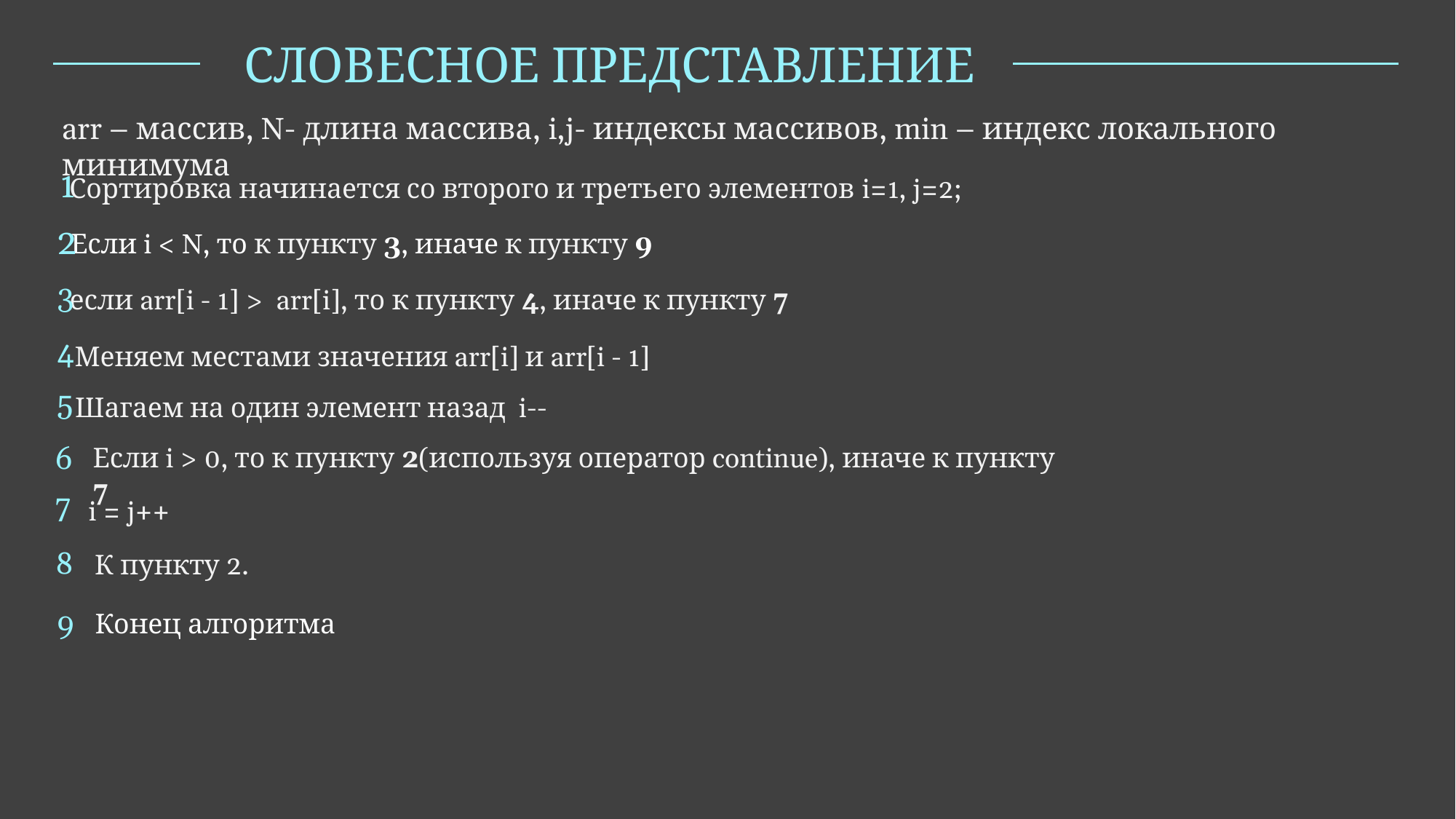

СЛОВЕСНОЕ ПРЕДСТАВЛЕНИЕ
arr – массив, N- длина массива, i,j- индексы массивов, min – индекс локального минимума
1
Сортировка начинается со второго и третьего элементов i=1, j=2;
2
Если i < N, то к пункту 3, иначе к пункту 9
3
если arr[i - 1] >  arr[i], то к пункту 4, иначе к пункту 7
4
Меняем местами значения arr[i] и arr[i - 1]
5
Шагаем на один элемент назад  i--
6
Если i > 0, то к пункту 2(используя оператор continue), иначе к пункту 7
7
i = j++
8
К пункту 2.
9
Конец алгоритма